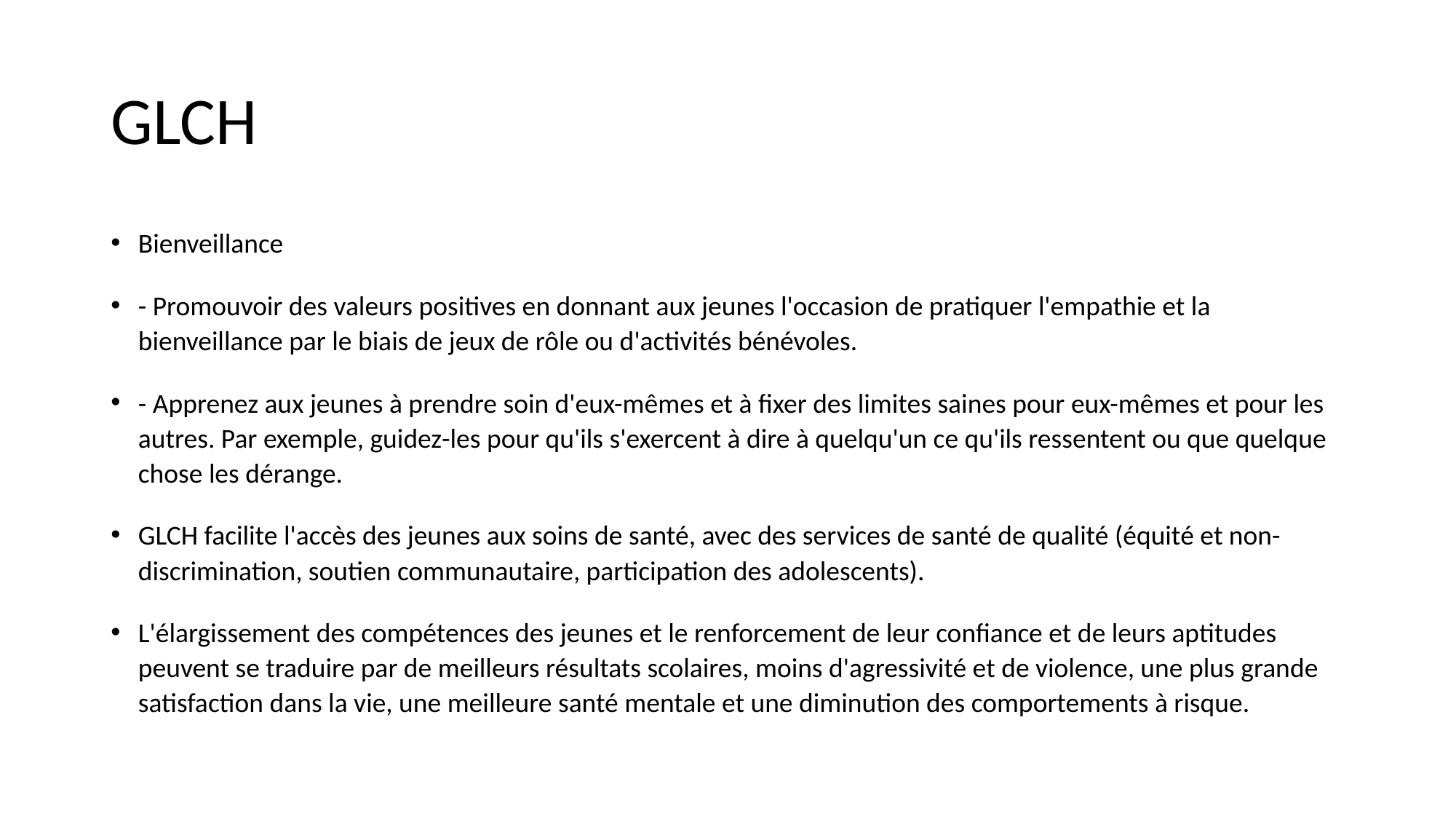

# GLCH
Bienveillance
- Promouvoir des valeurs positives en donnant aux jeunes l'occasion de pratiquer l'empathie et la bienveillance par le biais de jeux de rôle ou d'activités bénévoles.
- Apprenez aux jeunes à prendre soin d'eux-mêmes et à fixer des limites saines pour eux-mêmes et pour les autres. Par exemple, guidez-les pour qu'ils s'exercent à dire à quelqu'un ce qu'ils ressentent ou que quelque chose les dérange.
GLCH facilite l'accès des jeunes aux soins de santé, avec des services de santé de qualité (équité et non-discrimination, soutien communautaire, participation des adolescents).
L'élargissement des compétences des jeunes et le renforcement de leur confiance et de leurs aptitudes peuvent se traduire par de meilleurs résultats scolaires, moins d'agressivité et de violence, une plus grande satisfaction dans la vie, une meilleure santé mentale et une diminution des comportements à risque.